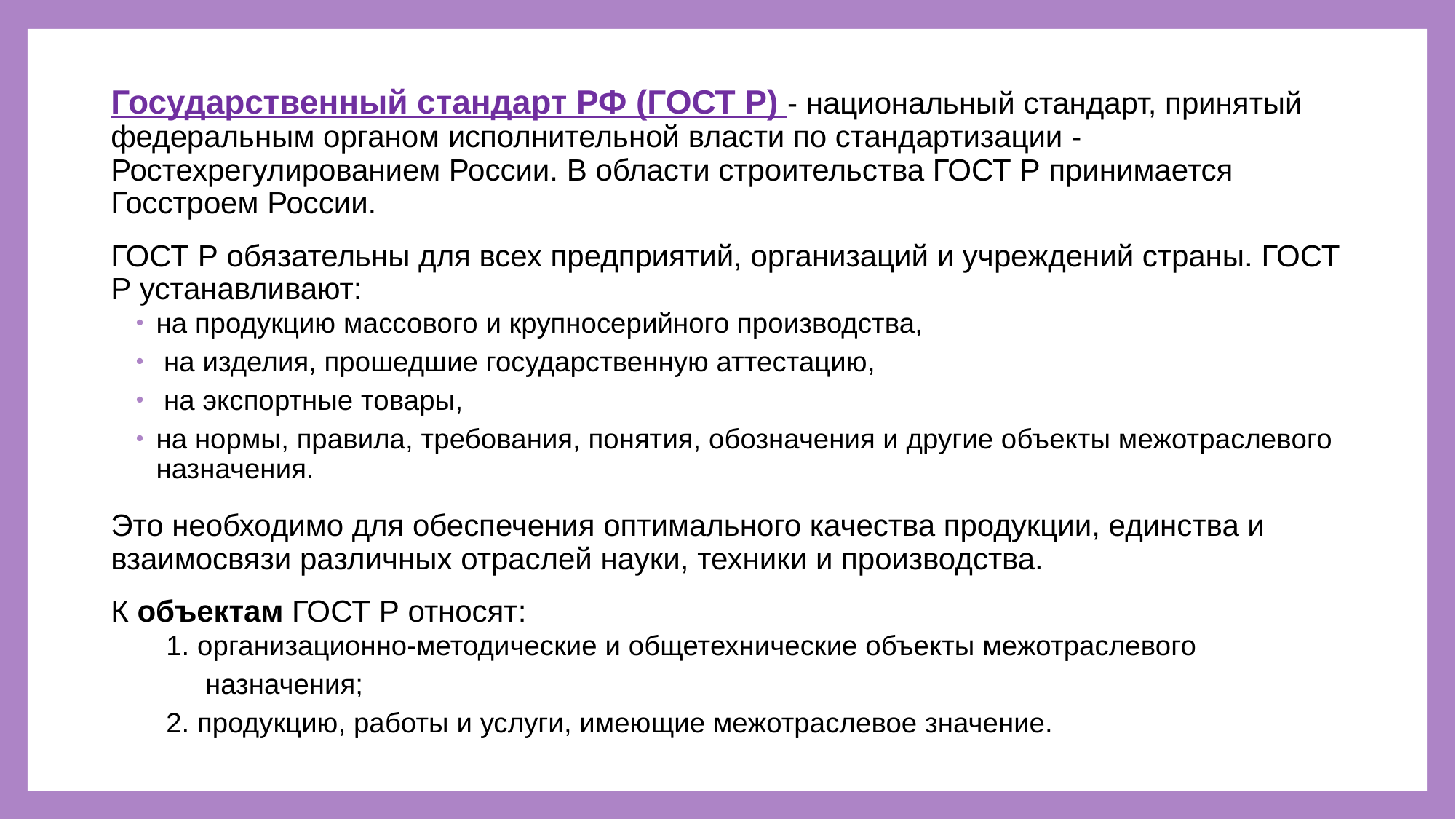

#
Государственный стандарт РФ (ГОСТ Р) - национальный стандарт, принятый федеральным органом исполнительной власти по стандартизации - Ростехрегулированием России. В области строительства ГОСТ Р принимается Госстроем России.
ГОСТ Р обязательны для всех предприятий, организаций и учреждений страны. ГОСТ Р устанавливают:
на продукцию массового и крупносерийного производства,
 на изделия, прошедшие государственную аттестацию,
 на экспортные товары,
на нормы, правила, требования, понятия, обозначения и другие объекты межотраслевого назначения.
Это необходимо для обеспечения оптимального качества продукции, единства и взаимосвязи различных отраслей науки, техники и производства.
К объектам ГОСТ Р относят:
1. организационно-методические и общетехнические объекты межотраслевого
     назначения;
2. продукцию, работы и услуги, имеющие межотраслевое значение.